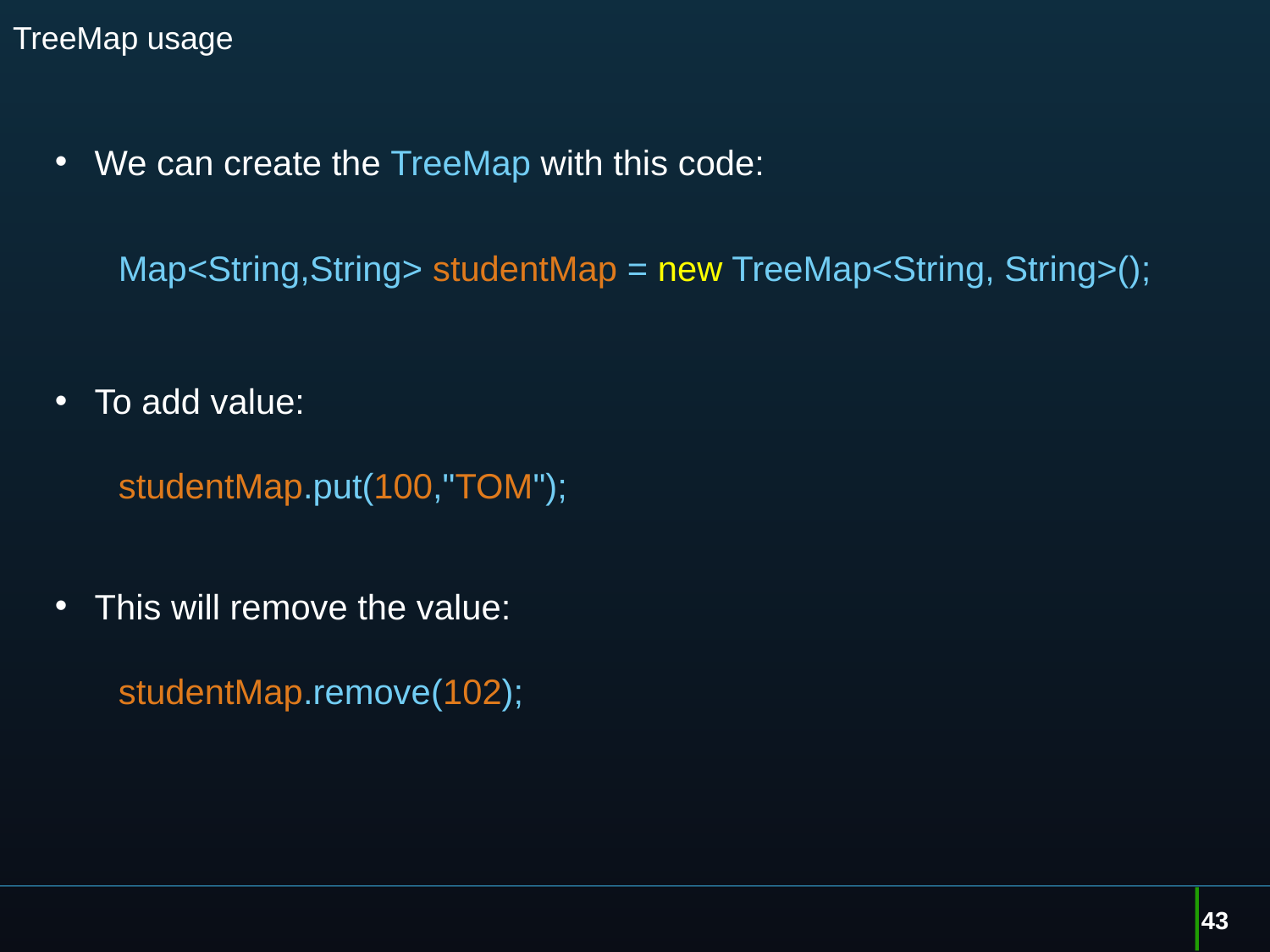

# TreeMap usage
We can create the TreeMap with this code:

Map<String,String> studentMap = new TreeMap<String, String>();
To add value:

studentMap.put(100,"TOM");

This will remove the value:

studentMap.remove(102);
43